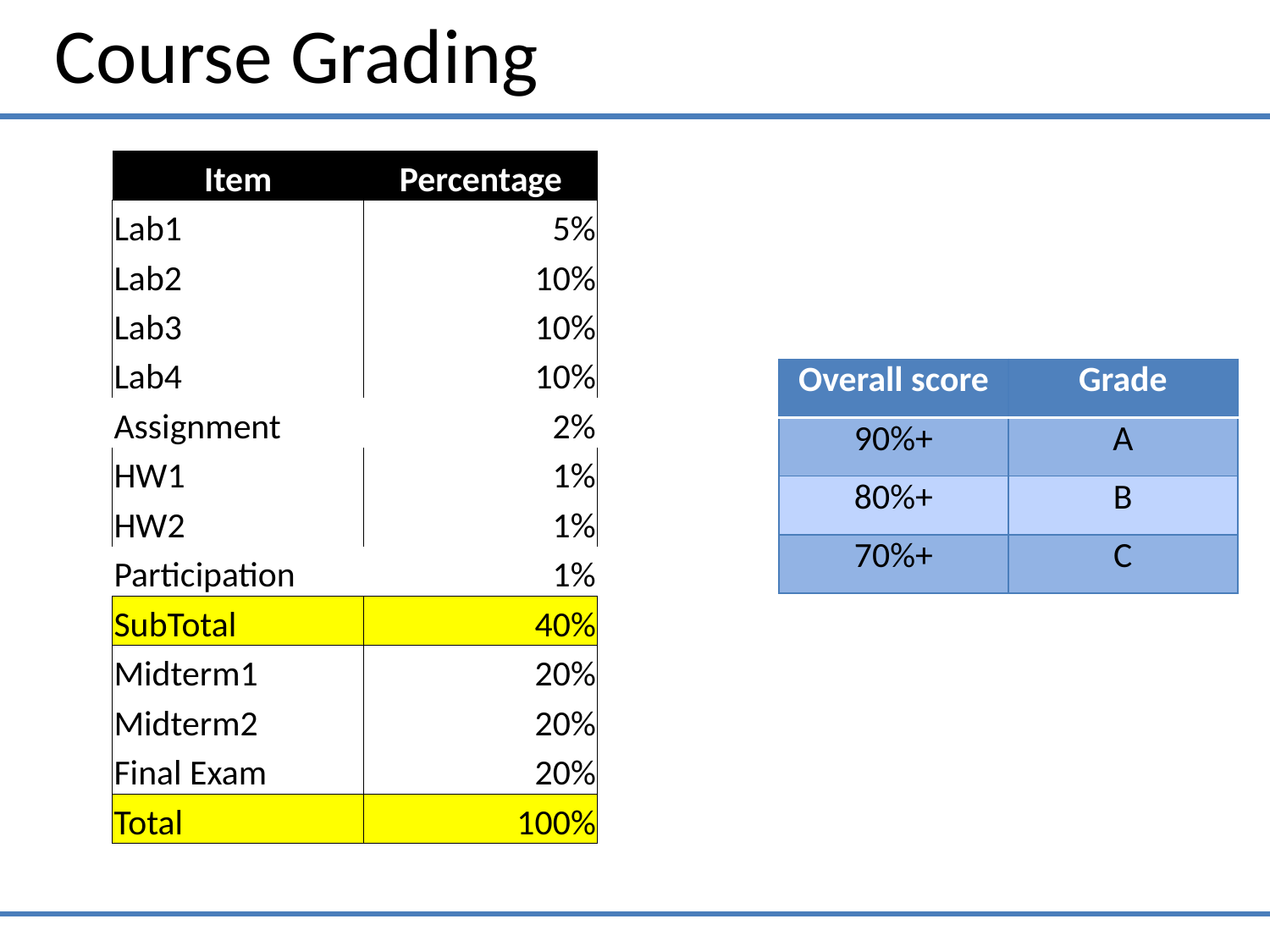

Course Grading
| Item | Percentage |
| --- | --- |
| Lab1 | 5% |
| Lab2 | 10% |
| Lab3 | 10% |
| Lab4 | 10% |
| Assignment | 2% |
| HW1 | 1% |
| HW2 | 1% |
| Participation | 1% |
| SubTotal | 40% |
| Midterm1 | 20% |
| Midterm2 | 20% |
| Final Exam | 20% |
| Total | 100% |
| Overall score | Grade |
| --- | --- |
| 90%+ | A |
| 80%+ | B |
| 70%+ | C |